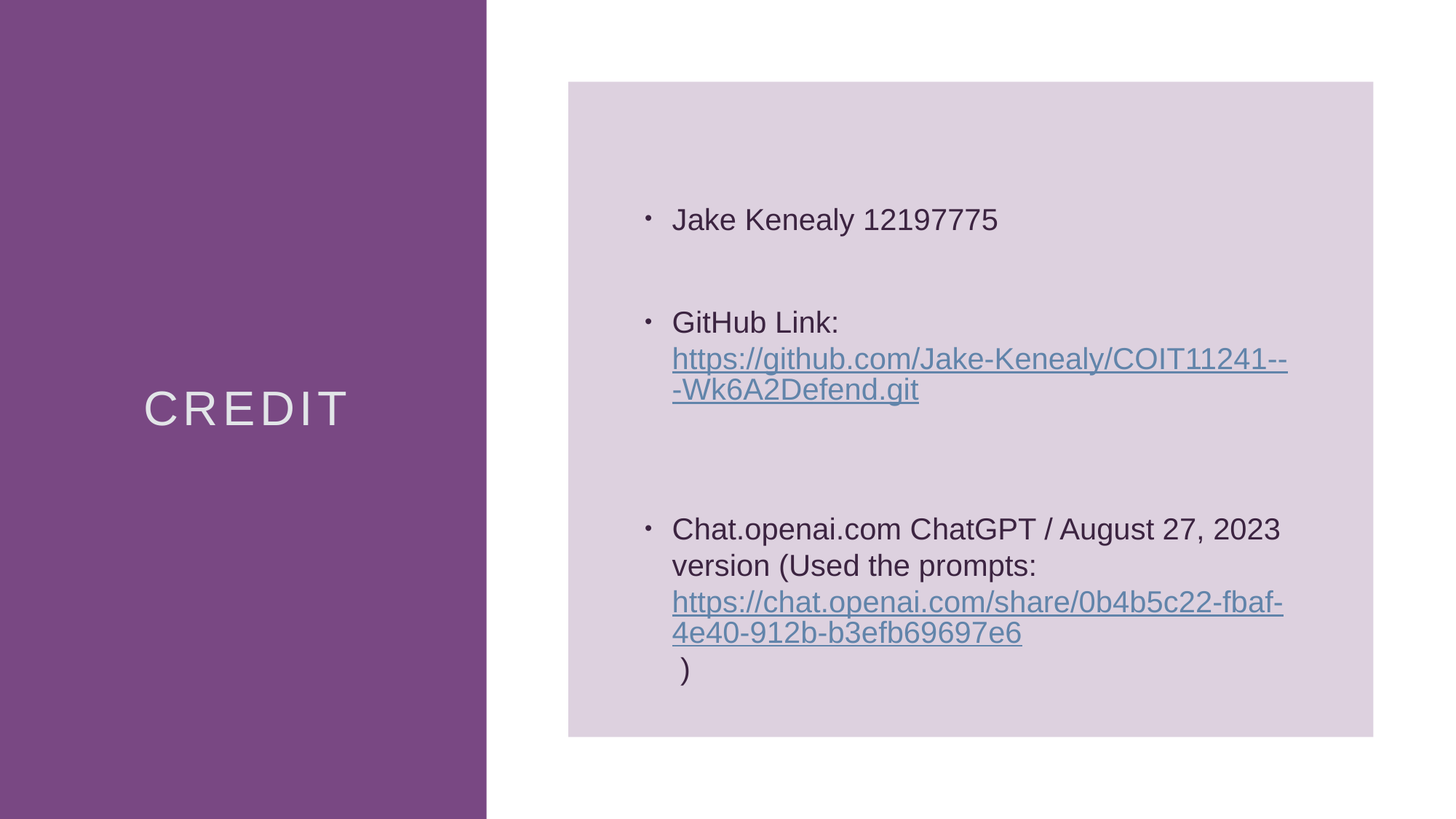

Jake Kenealy 12197775

GitHub Link: https://github.com/Jake-Kenealy/COIT11241---Wk6A2Defend.git

Chat.openai.com ChatGPT / August 27, 2023 version (Used the prompts: https://chat.openai.com/share/0b4b5c22-fbaf-4e40-912b-b3efb69697e6 )
# Credit